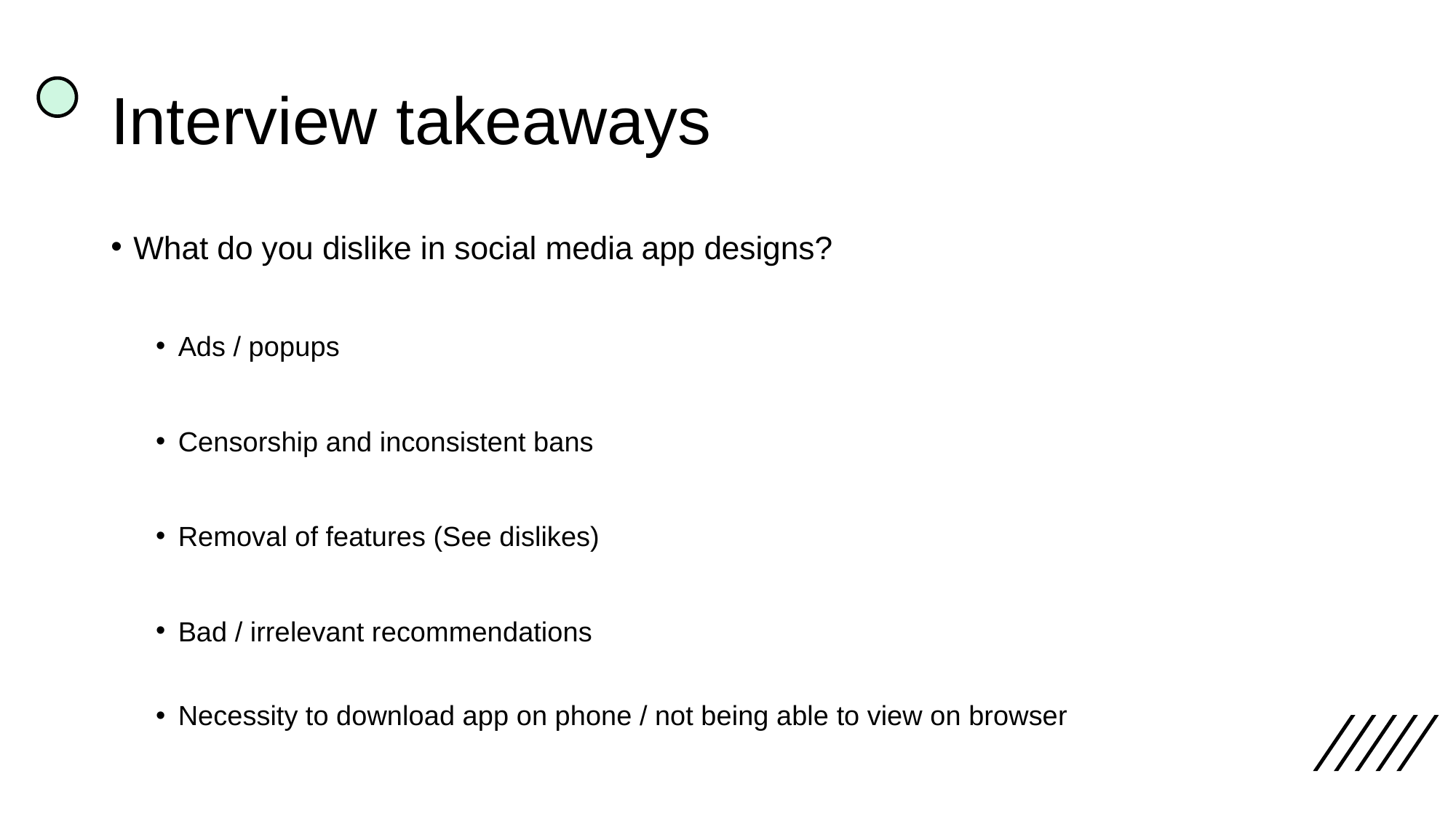

# Interview takeaways
What do you dislike in social media app designs?

Ads / popups

Censorship and inconsistent bans

Removal of features (See dislikes)

Bad / irrelevant recommendations

Necessity to download app on phone / not being able to view on browser